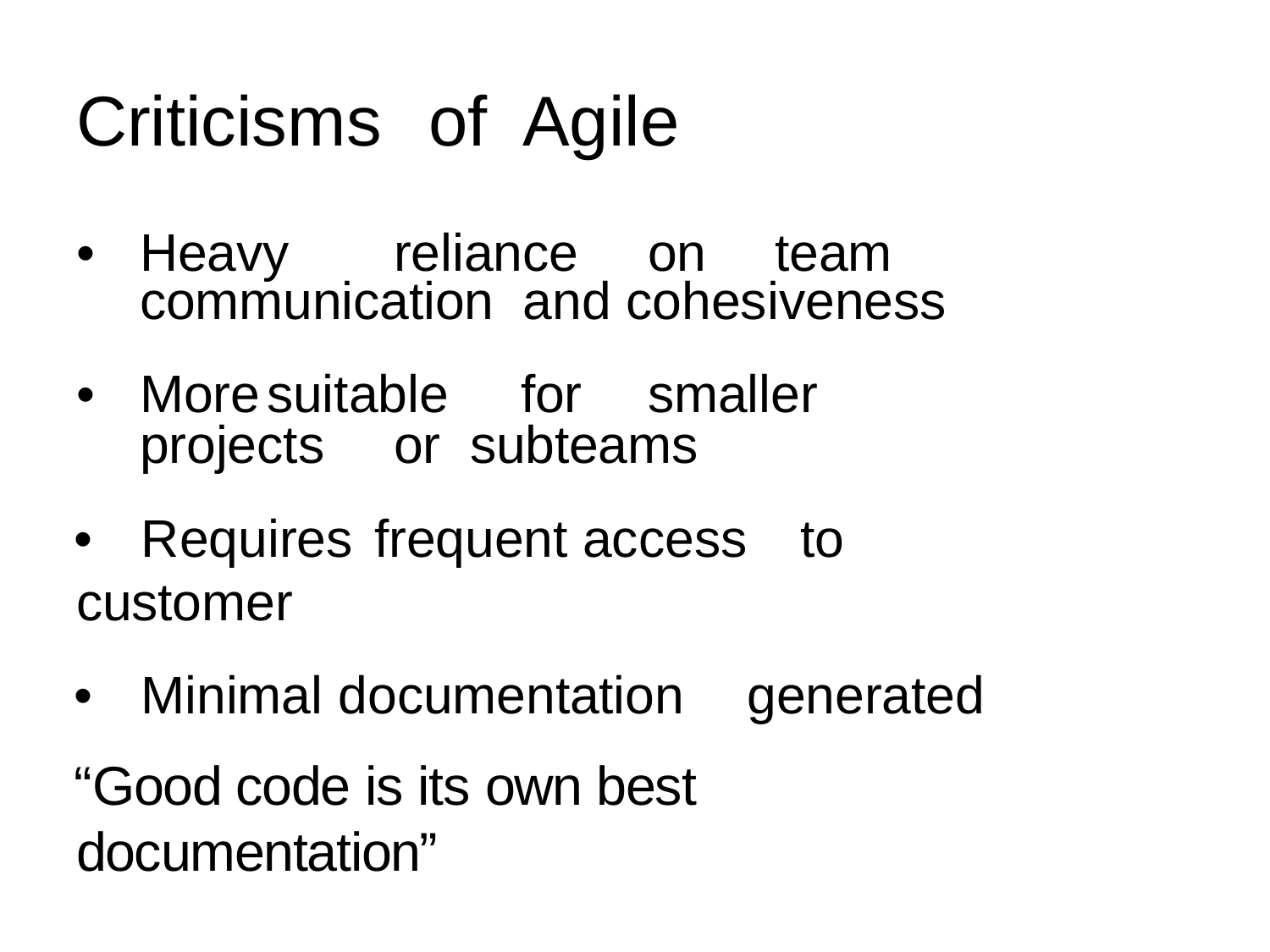

# Criticisms	of	Agile
• 	Heavy	reliance	on	team communication  and cohesiveness
• 	More	suitable	for	smaller	projects	or  subteams
• 	Requires	frequent access	to customer
• 	Minimal documentation	generated
“Good code is its own best documentation”